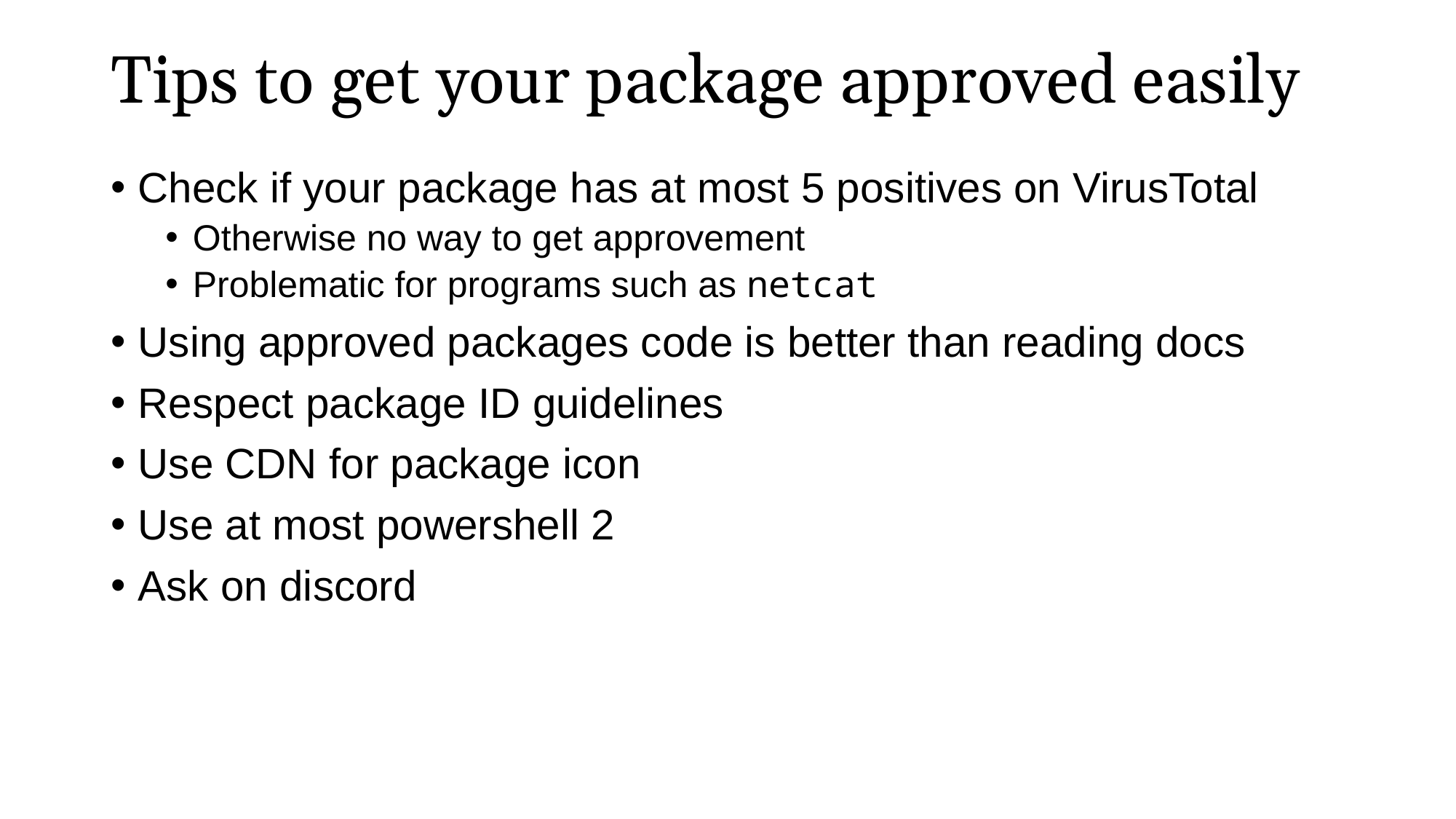

# Tips to get your package approved easily
Check if your package has at most 5 positives on VirusTotal
Otherwise no way to get approvement
Problematic for programs such as netcat
Using approved packages code is better than reading docs
Respect package ID guidelines
Use CDN for package icon
Use at most powershell 2
Ask on discord